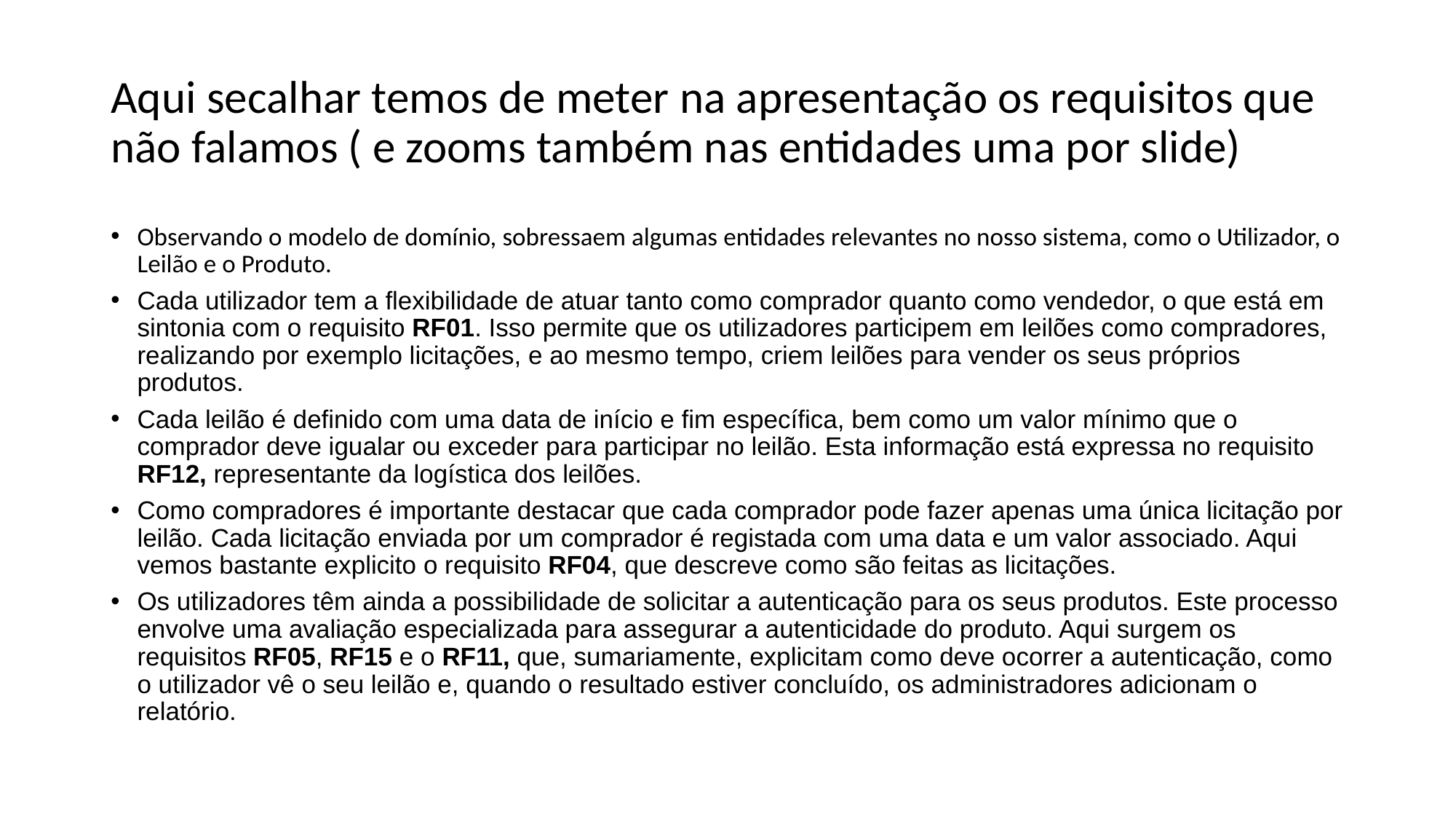

# Aqui secalhar temos de meter na apresentação os requisitos que não falamos ( e zooms também nas entidades uma por slide)
Observando o modelo de domínio, sobressaem algumas entidades relevantes no nosso sistema, como o Utilizador, o Leilão e o Produto.
Cada utilizador tem a flexibilidade de atuar tanto como comprador quanto como vendedor, o que está em sintonia com o requisito RF01. Isso permite que os utilizadores participem em leilões como compradores, realizando por exemplo licitações, e ao mesmo tempo, criem leilões para vender os seus próprios produtos.
Cada leilão é definido com uma data de início e fim específica, bem como um valor mínimo que o comprador deve igualar ou exceder para participar no leilão. Esta informação está expressa no requisito RF12, representante da logística dos leilões.
Como compradores é importante destacar que cada comprador pode fazer apenas uma única licitação por leilão. Cada licitação enviada por um comprador é registada com uma data e um valor associado. Aqui vemos bastante explicito o requisito RF04, que descreve como são feitas as licitações.
Os utilizadores têm ainda a possibilidade de solicitar a autenticação para os seus produtos. Este processo envolve uma avaliação especializada para assegurar a autenticidade do produto. Aqui surgem os requisitos RF05, RF15 e o RF11, que, sumariamente, explicitam como deve ocorrer a autenticação, como o utilizador vê o seu leilão e, quando o resultado estiver concluído, os administradores adicionam o relatório.